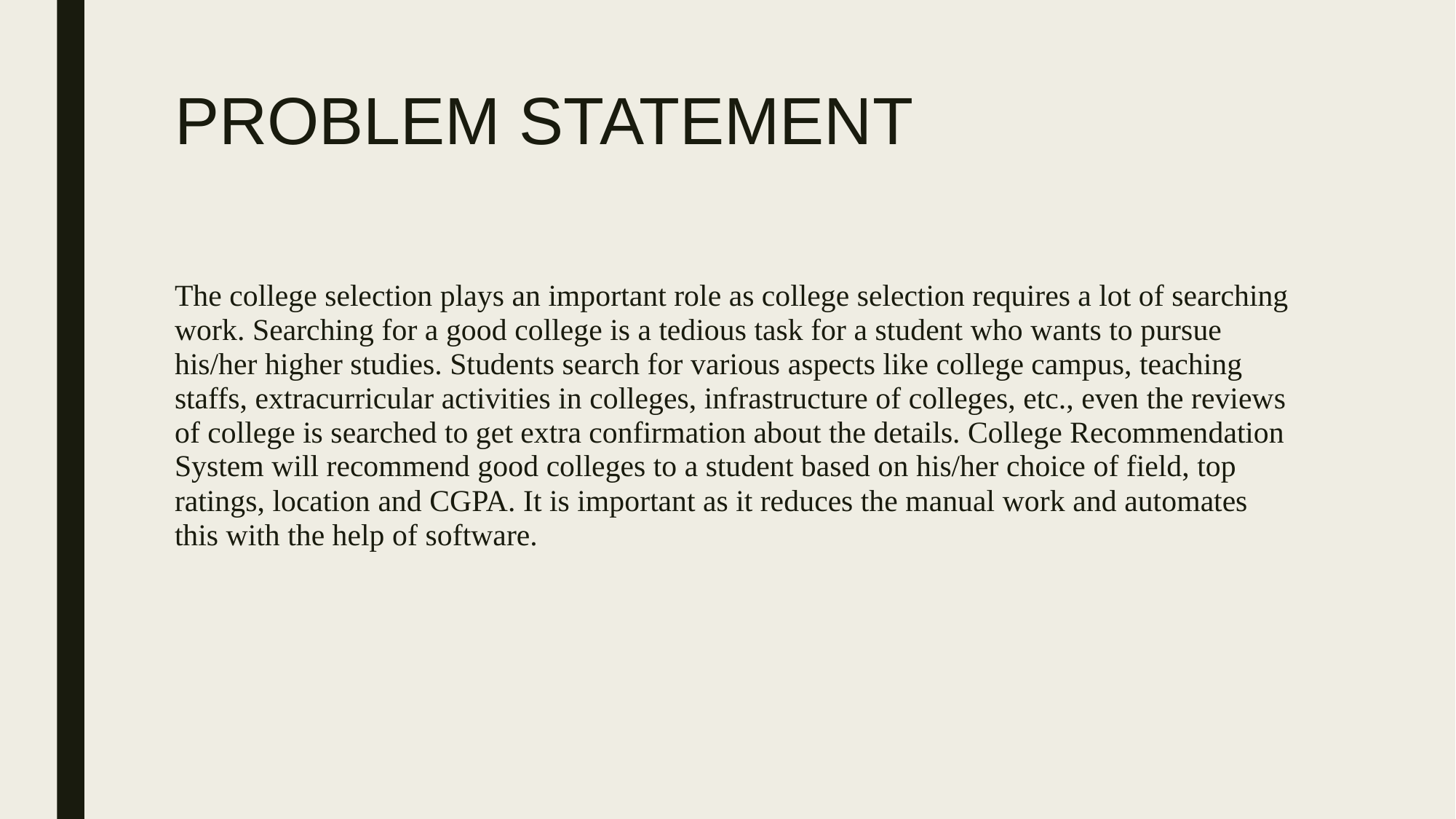

# PROBLEM STATEMENT
The college selection plays an important role as college selection requires a lot of searching work. Searching for a good college is a tedious task for a student who wants to pursue his/her higher studies. Students search for various aspects like college campus, teaching staffs, extracurricular activities in colleges, infrastructure of colleges, etc., even the reviews of college is searched to get extra confirmation about the details. College Recommendation System will recommend good colleges to a student based on his/her choice of field, top ratings, location and CGPA. It is important as it reduces the manual work and automates this with the help of software.